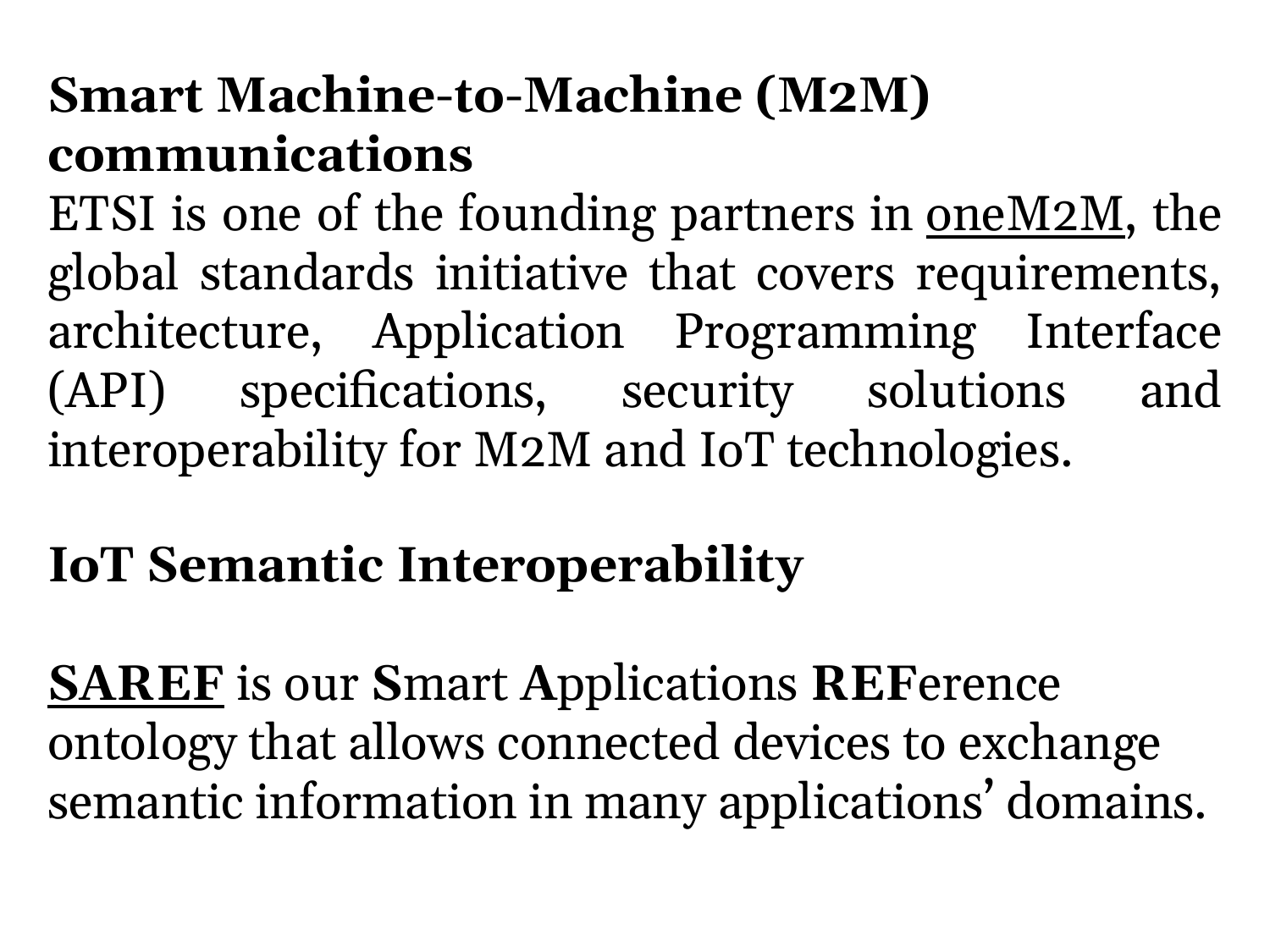

Smart Machine-to-Machine (M2M) communications
ETSI is one of the founding partners in oneM2M, the global standards initiative that covers requirements, architecture, Application Programming Interface (API) specifications, security solutions and interoperability for M2M and IoT technologies.

IoT Semantic Interoperability

SAREF is our Smart Applications REFerence ontology that allows connected devices to exchange semantic information in many applications’ domains.